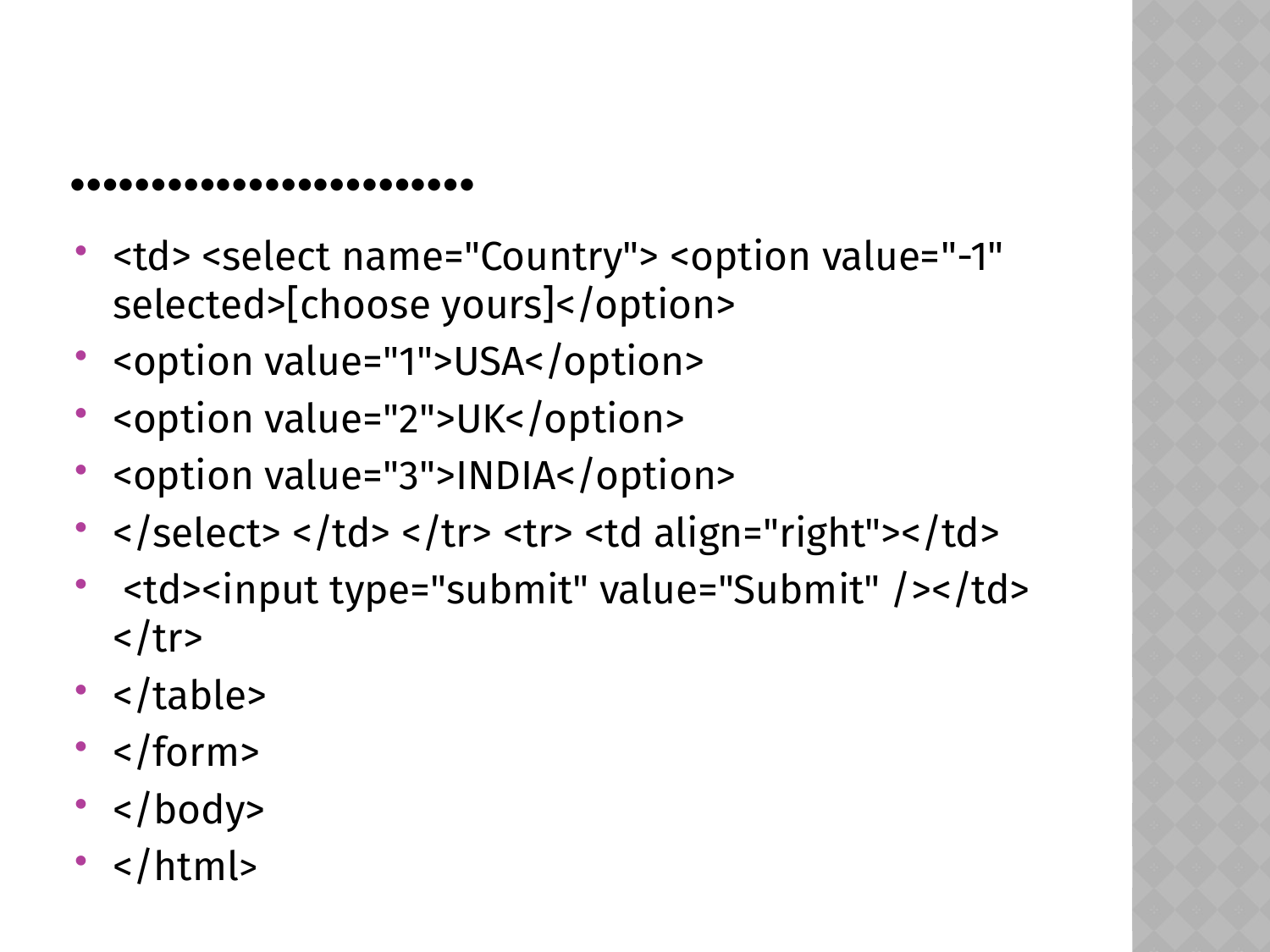

# …………………….
<td> <select name="Country"> <option value="-1" selected>[choose yours]</option>
<option value="1">USA</option>
<option value="2">UK</option>
<option value="3">INDIA</option>
</select> </td> </tr> <tr> <td align="right"></td>
 <td><input type="submit" value="Submit" /></td> </tr>
</table>
</form>
</body>
</html>